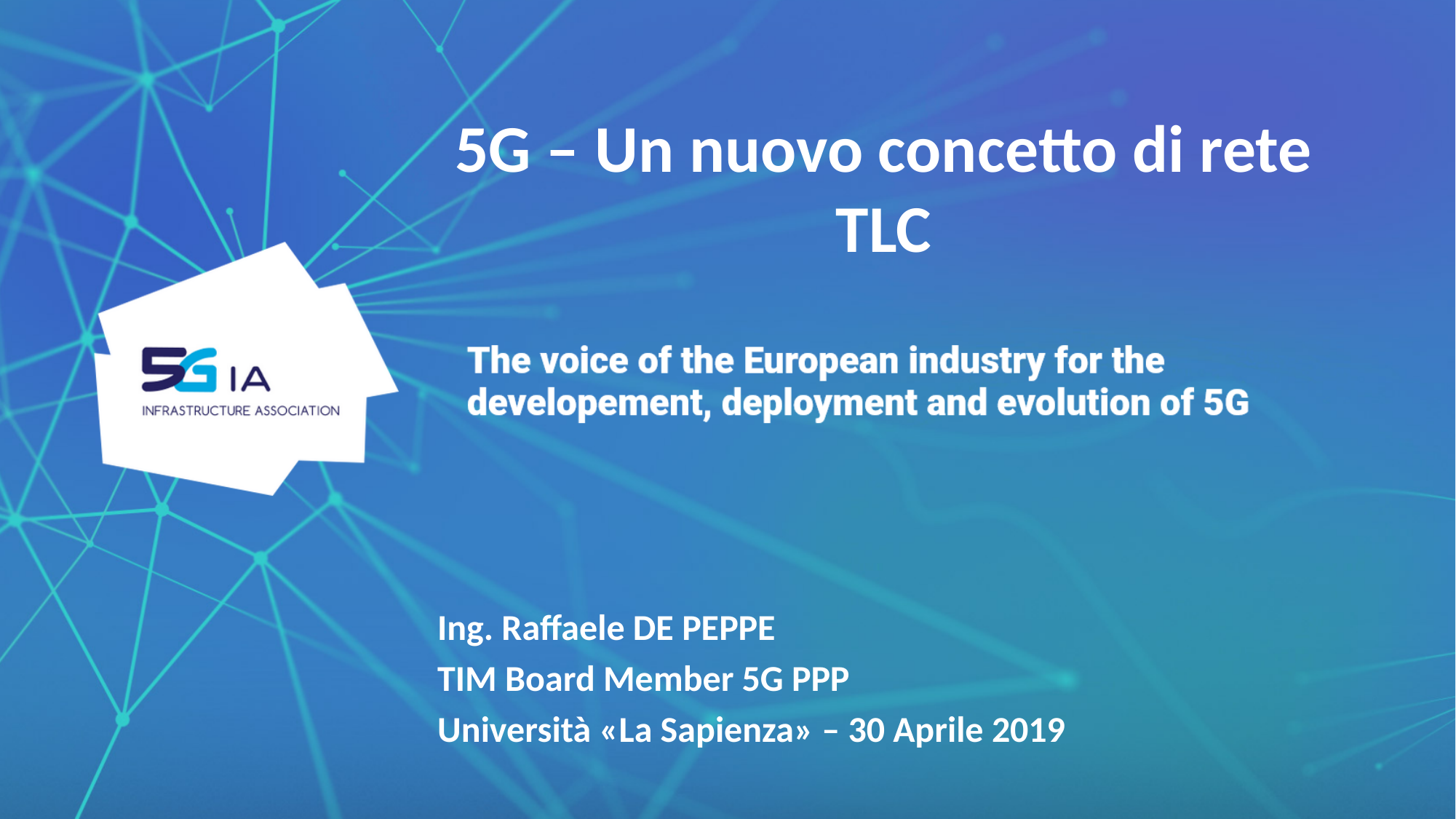

# 5G – Un nuovo concetto di rete TLC
Ing. Raffaele DE PEPPE
TIM Board Member 5G PPP
Università «La Sapienza» – 30 Aprile 2019